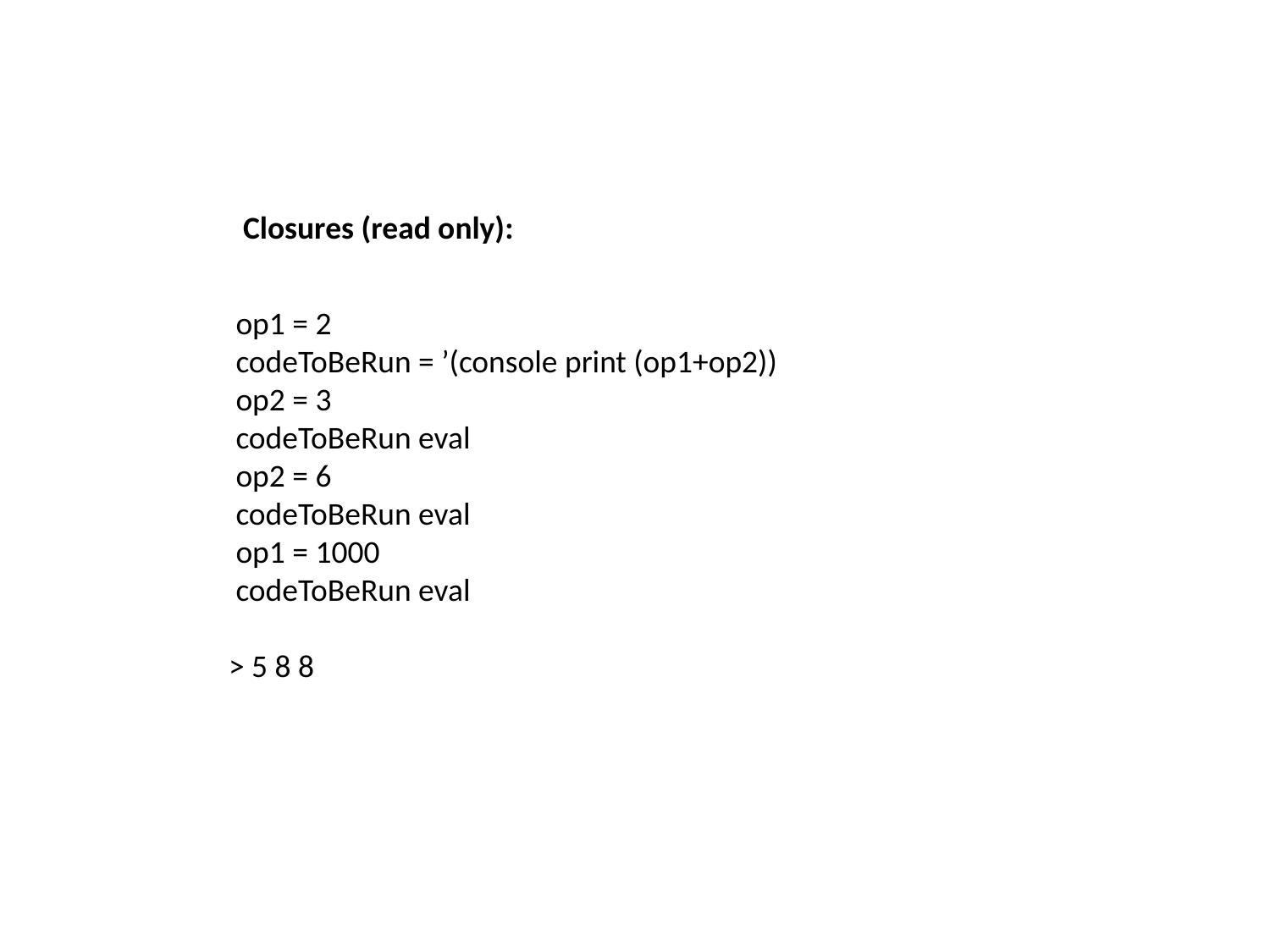

Closures (read only):
 op1 = 2
 codeToBeRun = ’(console print (op1+op2))
 op2 = 3
 codeToBeRun eval
 op2 = 6
 codeToBeRun eval
 op1 = 1000
 codeToBeRun eval

> 5 8 8